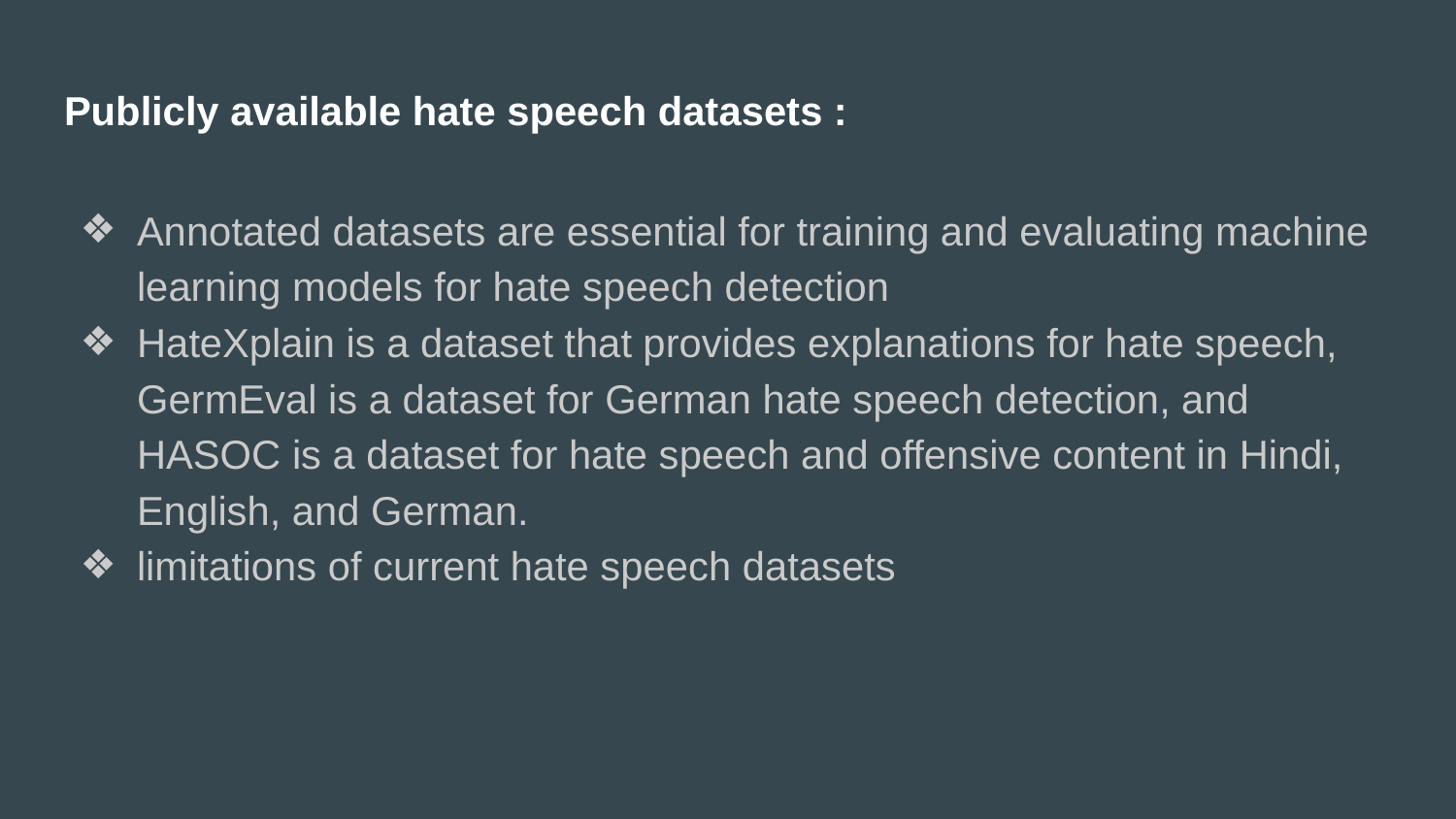

# Publicly available hate speech datasets :
Annotated datasets are essential for training and evaluating machine learning models for hate speech detection
HateXplain is a dataset that provides explanations for hate speech, GermEval is a dataset for German hate speech detection, and HASOC is a dataset for hate speech and offensive content in Hindi, English, and German.
limitations of current hate speech datasets